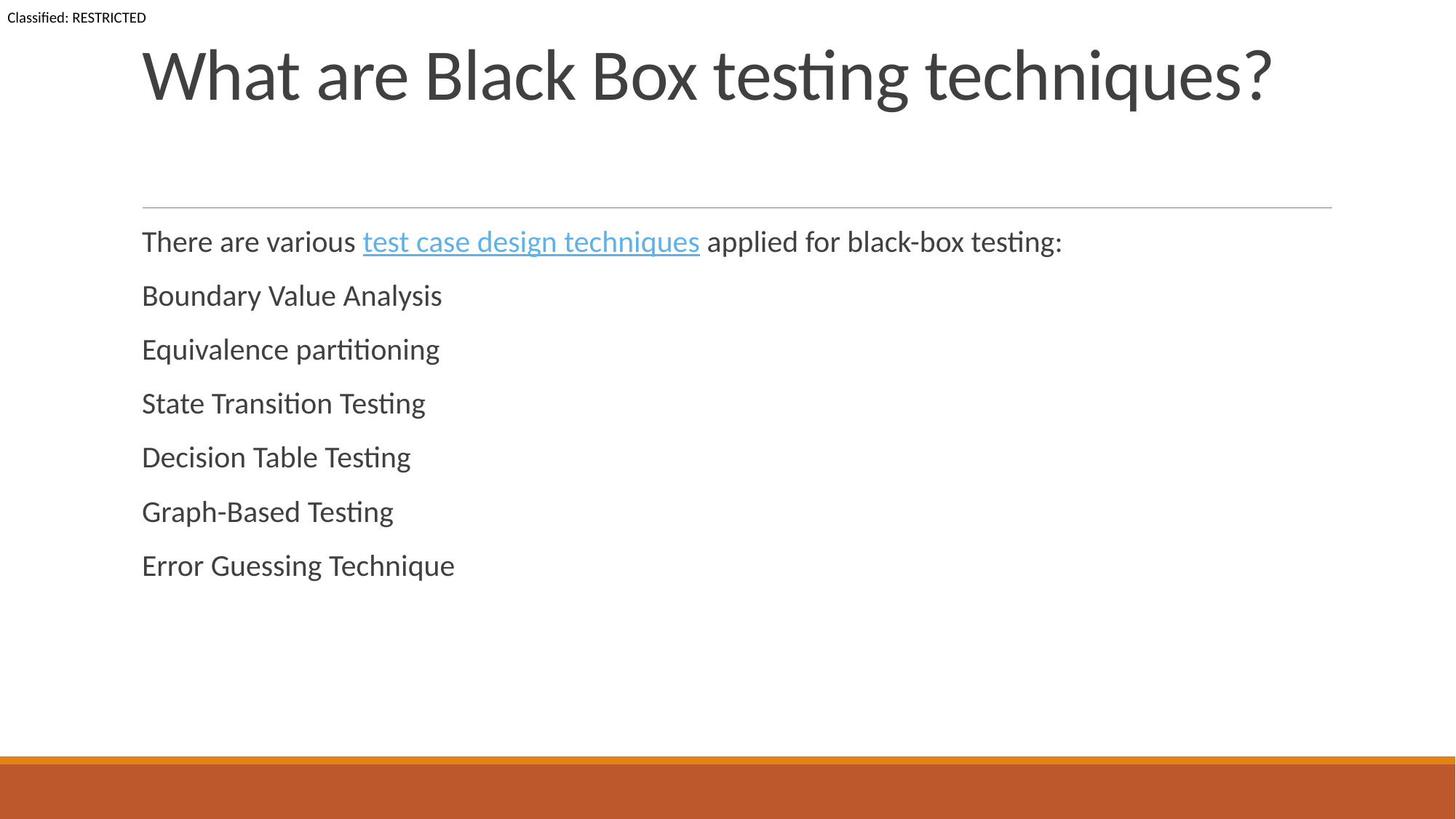

# What are Black Box testing techniques?
There are various test case design techniques applied for black-box testing:
Boundary Value Analysis
Equivalence partitioning
State Transition Testing
Decision Table Testing
Graph-Based Testing
Error Guessing Technique